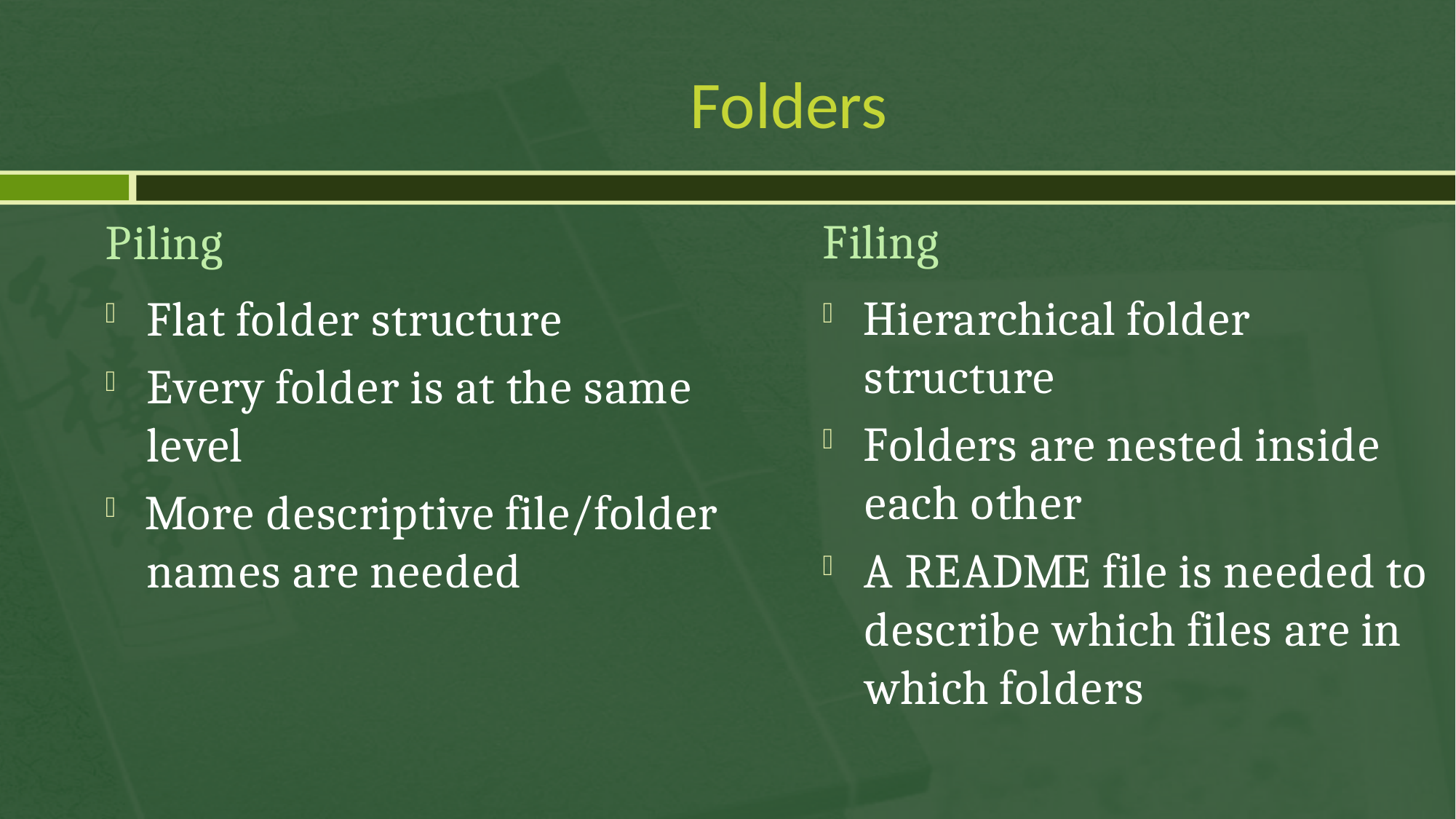

# Folders
Filing
Piling
Hierarchical folder structure
Folders are nested inside each other
A README file is needed to describe which files are in which folders
Flat folder structure
Every folder is at the same level
More descriptive file/folder names are needed